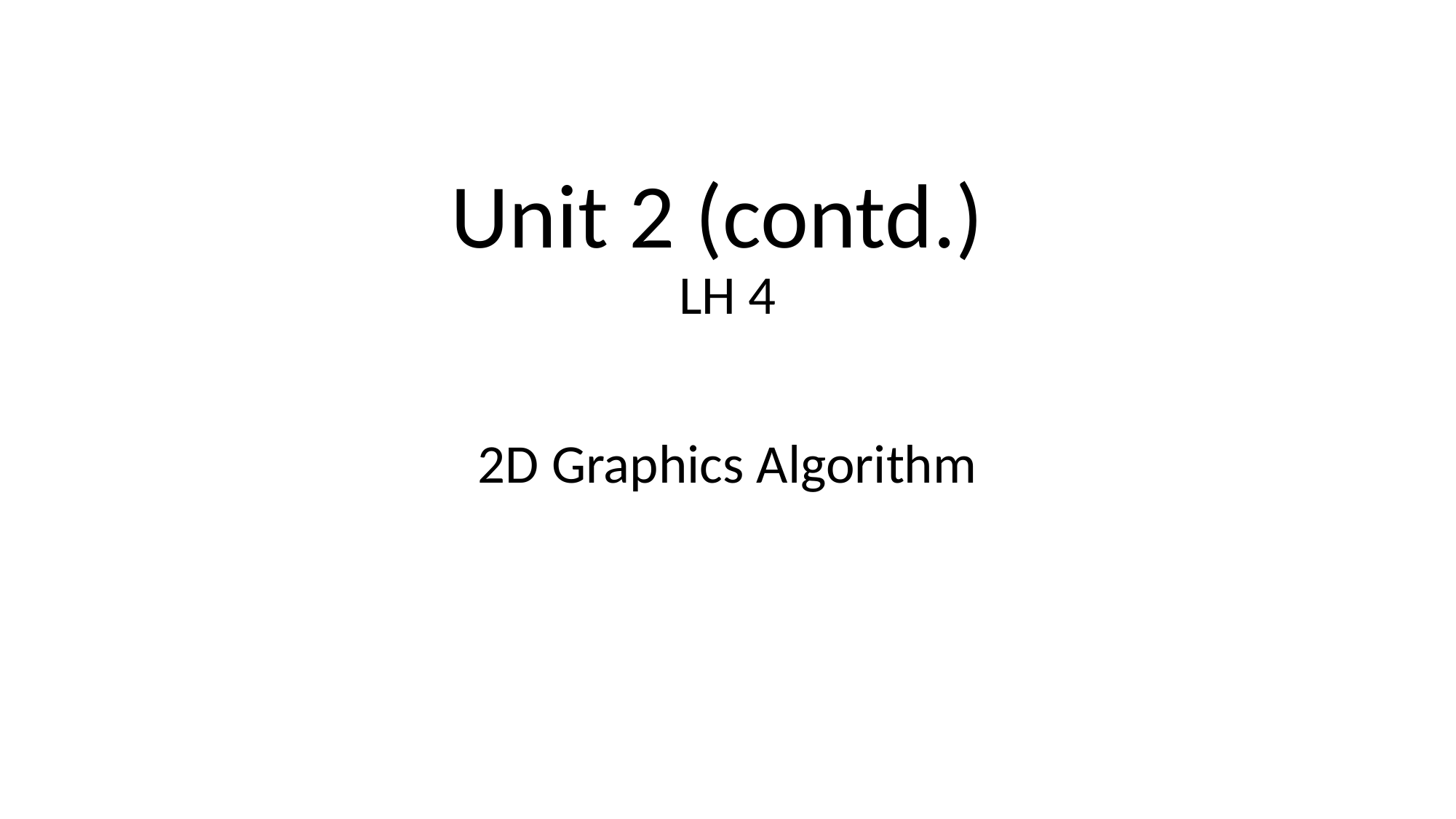

# Unit 2 (contd.) LH 4
2D Graphics Algorithm